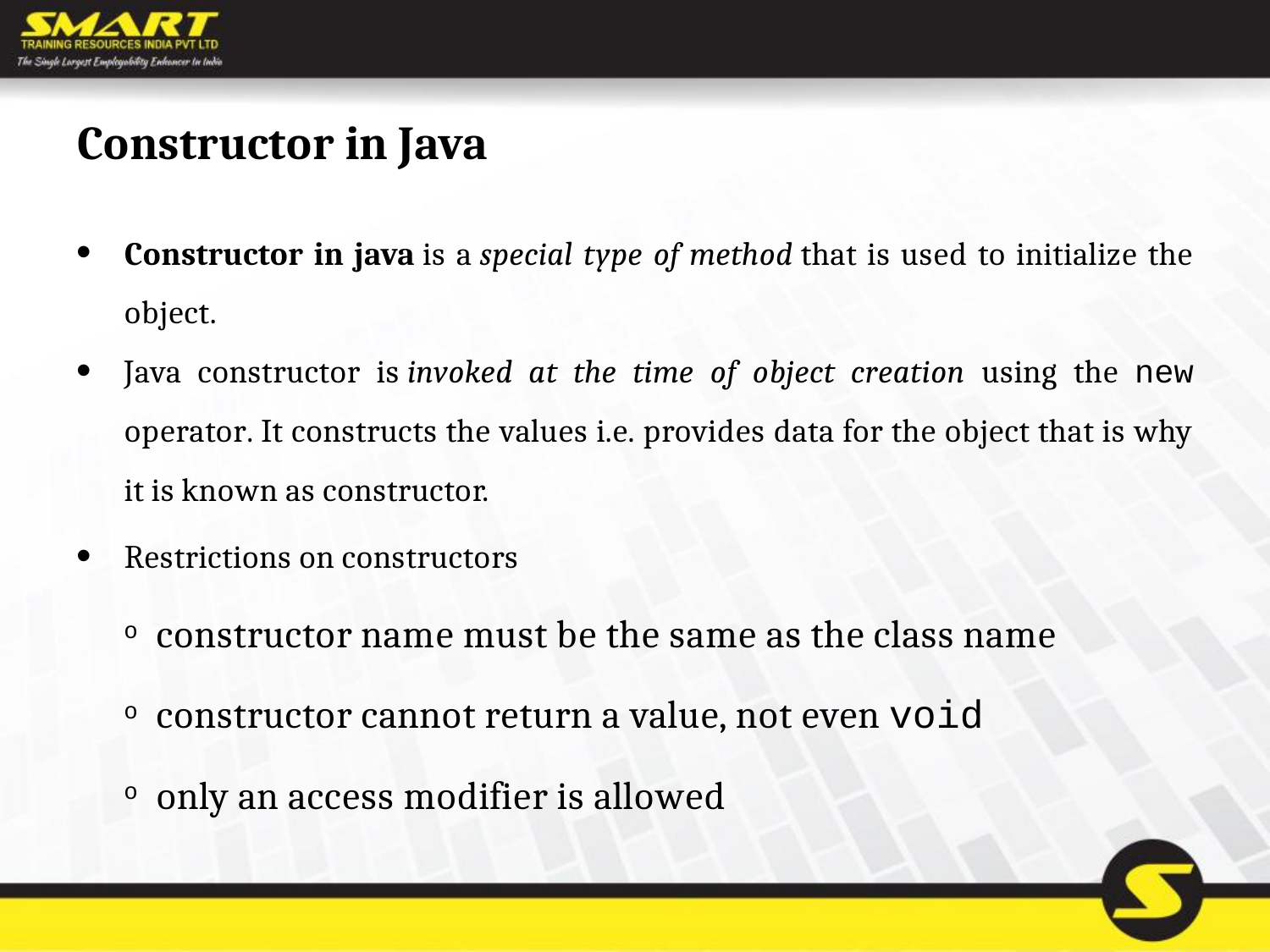

# Constructor in Java
Constructor in java is a special type of method that is used to initialize the object.
Java constructor is invoked at the time of object creation using the new operator. It constructs the values i.e. provides data for the object that is why it is known as constructor.
Restrictions on constructors
constructor name must be the same as the class name
constructor cannot return a value, not even void
only an access modifier is allowed